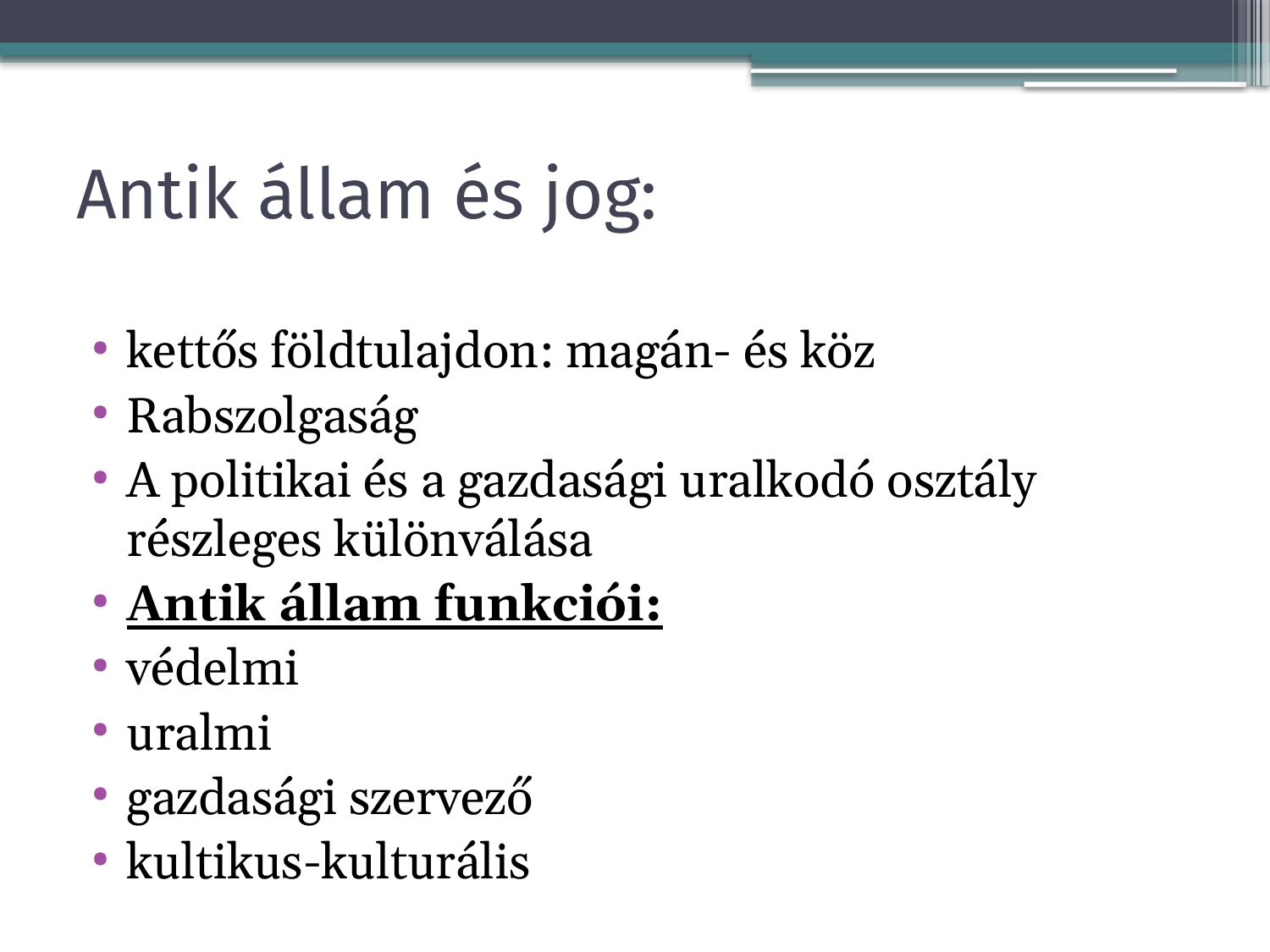

# Antik állam és jog:
kettős földtulajdon: magán- és köz
Rabszolgaság
A politikai és a gazdasági uralkodó osztály részleges különválása
Antik állam funkciói:
védelmi
uralmi
gazdasági szervező
kultikus-kulturális